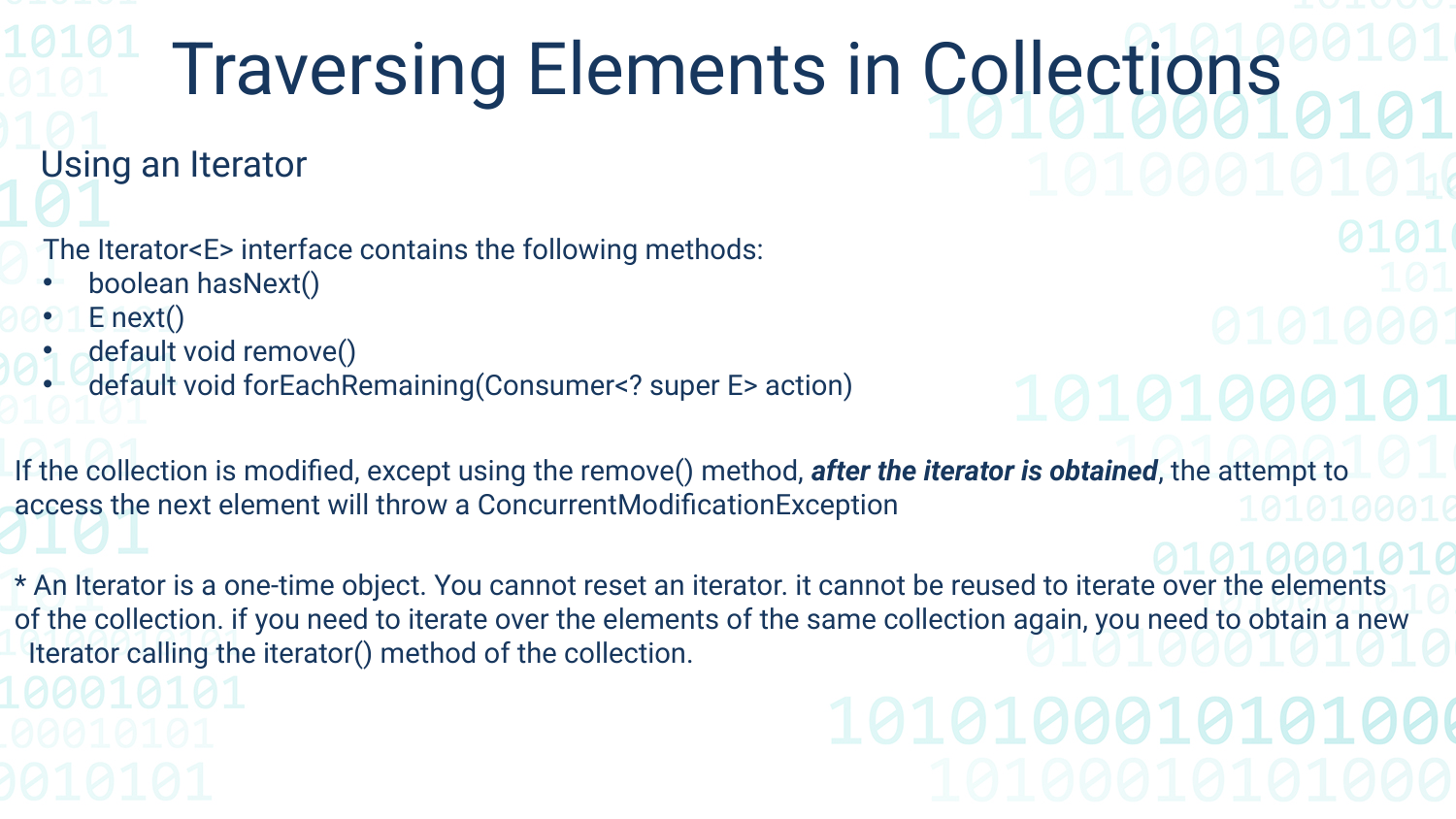

Traversing Elements in Collections
Using an Iterator
The Iterator<E> interface contains the following methods:
boolean hasNext()
E next()
default void remove()
default void forEachRemaining(Consumer<? super E> action)
If the collection is modified, except using the remove() method, after the iterator is obtained, the attempt to         access the next element will throw a ConcurrentModificationException
* An Iterator is a one-time object. You cannot reset an iterator. it cannot be reused to iterate over the elements  of the collection. if you need to iterate over the elements of the same collection again, you need to obtain a new    Iterator calling the iterator() method of the collection.